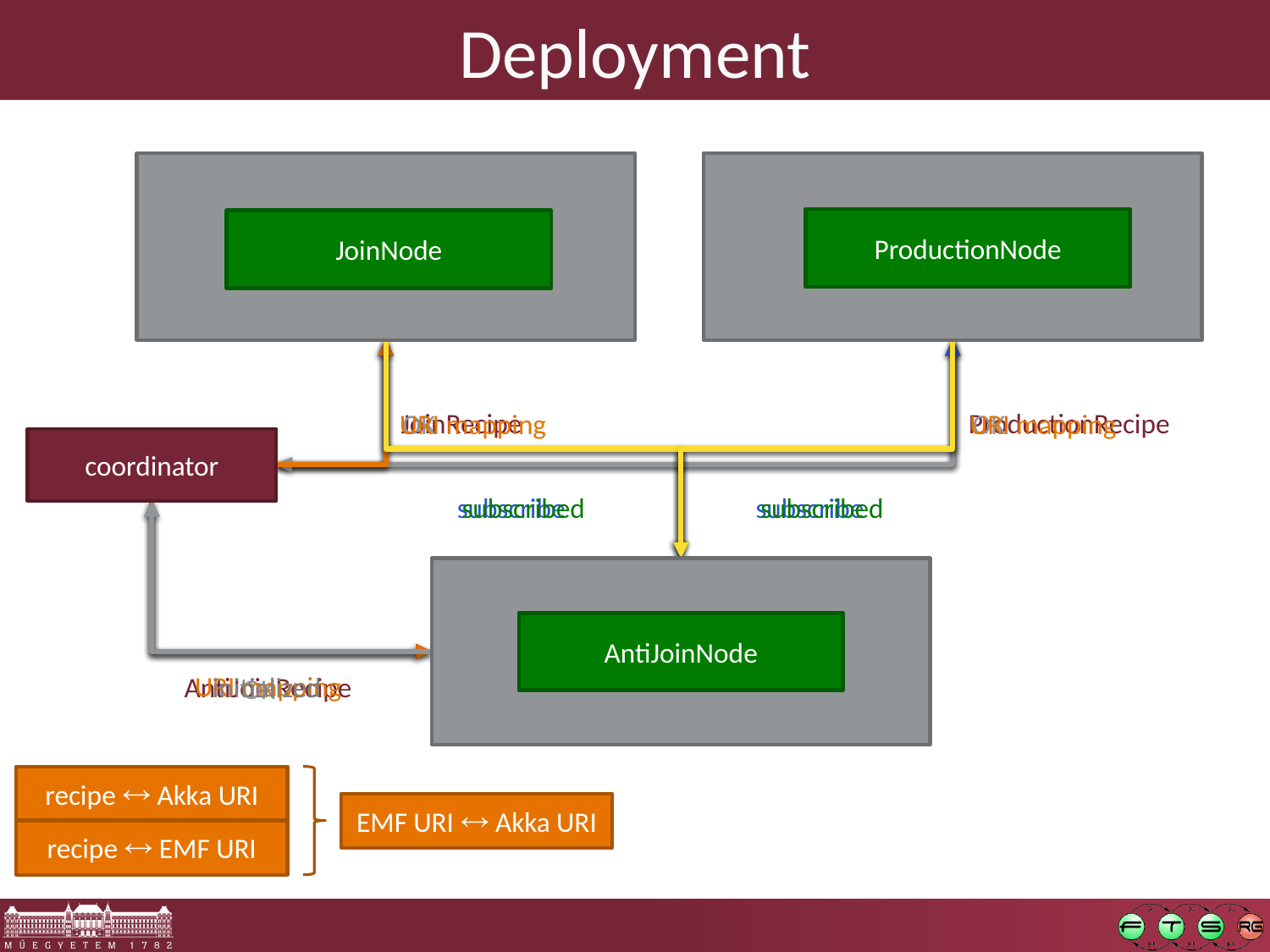

# Deployment

ProductionNode
JoinNode
JoinRecipe
ProductionRecipe
URI mapping
URI mapping
OK
OK
coordinator
subscribe
subscribed
subscribe
subscribed

AntiJoinNode
URI mapping
AntiJoinRecipe
initialized
OK
recipe ↔ Akka URI

EMF URI ↔ Akka URI
recipe ↔ EMF URI